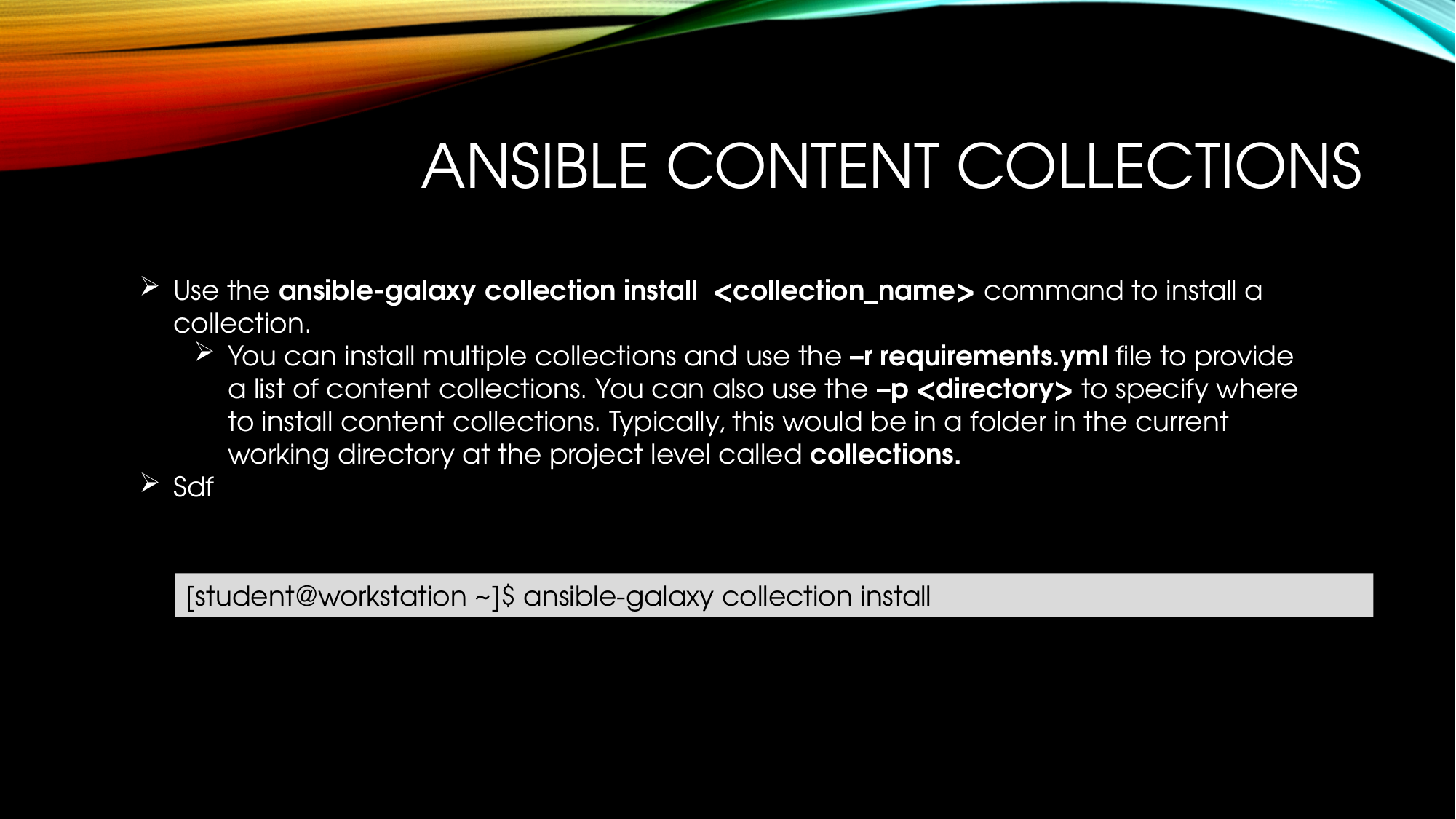

# Ansible Content Collections
Use the ansible-galaxy collection install  <collection_name> command to install a collection.
You can install multiple collections and use the –r requirements.yml file to provide a list of content collections. You can also use the –p <directory> to specify where to install content collections. Typically, this would be in a folder in the current working directory at the project level called collections.
Sdf

[student@workstation ~]$ ansible-galaxy collection install